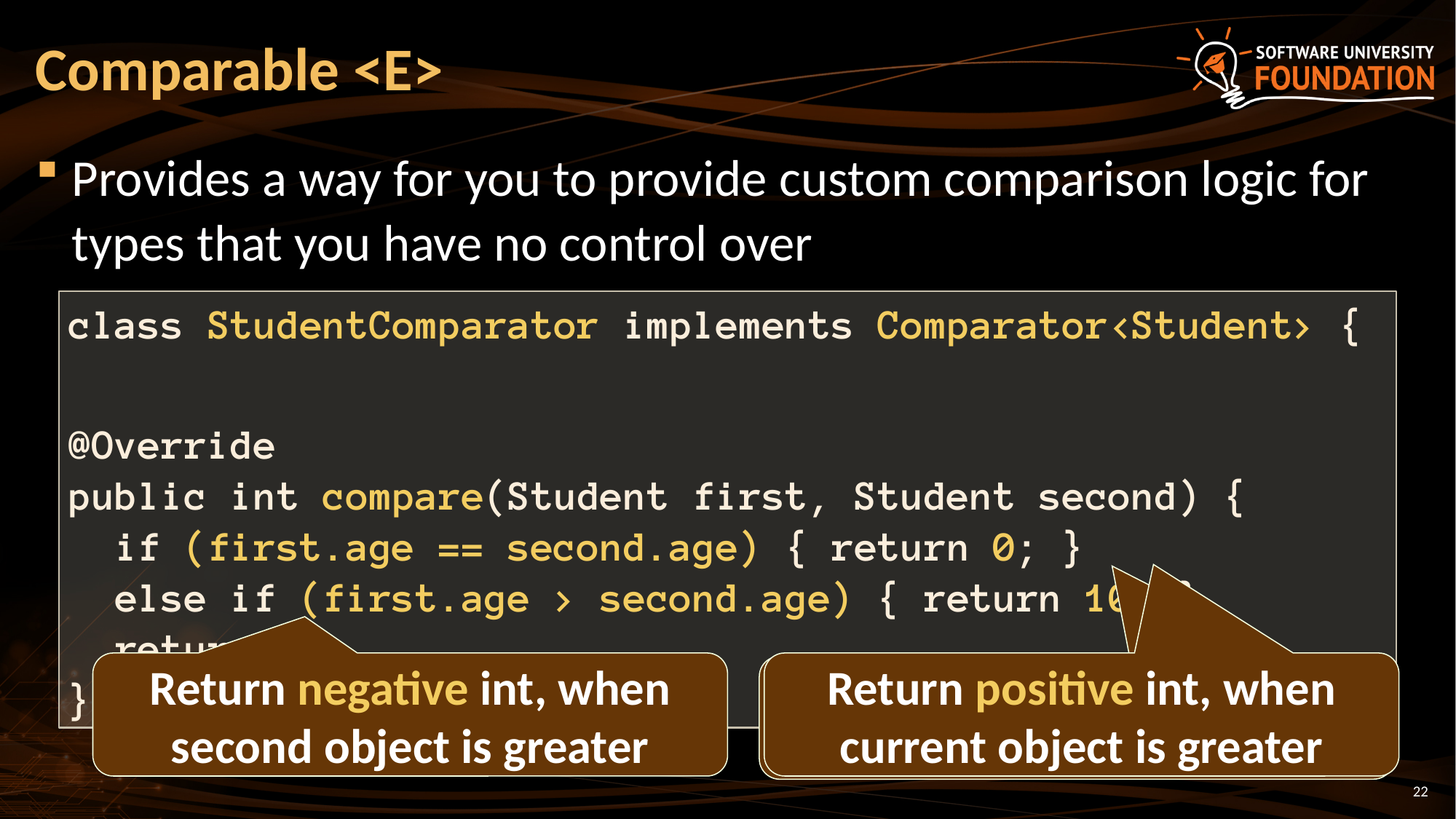

# Comparable <E>
Provides a way for you to provide custom comparison logic for types that you have no control over
class StudentComparator implements Comparator<Student> {
@Override
public int compare(Student first, Student second) {
  if (first.age == second.age) { return 0; }
  else if (first.age > second.age) { return 10; }
  return -5;
}
Return negative int, when second object is greater
Return positive int, when current object is greater
Return positive int, when current object is greater
22